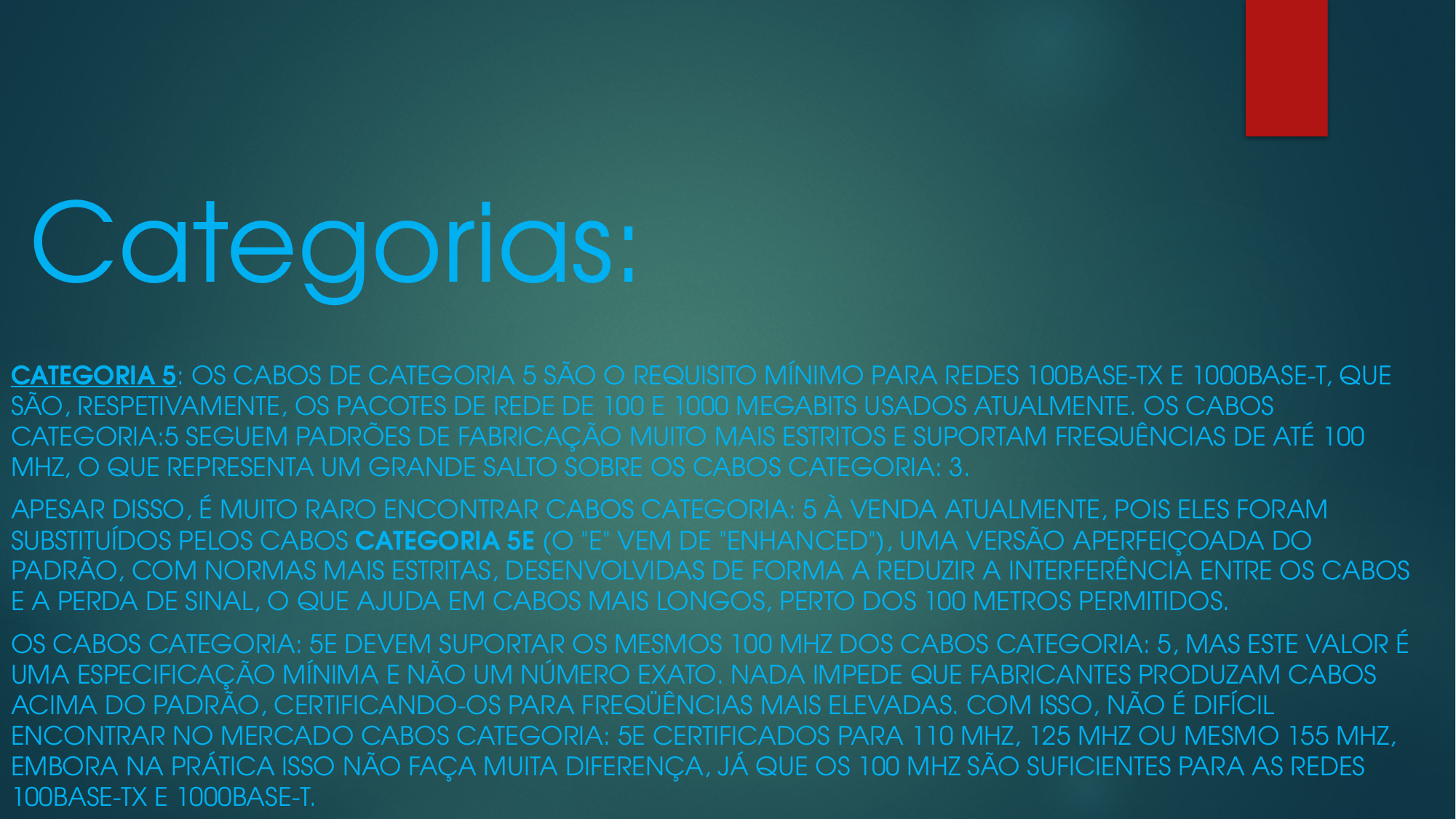

# Categorias:
Categoria 5: Os cabos de categoria 5 são o requisito mínimo para redes 100BASE-TX e 1000BASE-T, que são, respetivamente, os pacotes de rede de 100 e 1000 megabits usados atualmente. Os cabos categoria:5 seguem padrões de fabricação muito mais estritos e suportam frequências de até 100 MHz, o que representa um grande salto sobre os cabos categoria: 3.
Apesar disso, é muito raro encontrar cabos categoria: 5 à venda atualmente, pois eles foram substituídos pelos cabos categoria 5e (o "e" vem de "enhanced"), uma versão aperfeiçoada do padrão, com normas mais estritas, desenvolvidas de forma a reduzir a interferência entre os cabos e a perda de sinal, o que ajuda em cabos mais longos, perto dos 100 metros permitidos.
Os cabos categoria: 5e devem suportar os mesmos 100 MHz dos cabos categoria: 5, mas este valor é uma especificação mínima e não um número exato. Nada impede que fabricantes produzam cabos acima do padrão, certificando-os para freqüências mais elevadas. Com isso, não é difícil encontrar no mercado cabos categoria: 5e certificados para 110 MHz, 125 MHz ou mesmo 155 MHz, embora na prática isso não faça muita diferença, já que os 100 MHz são suficientes para as redes 100BASE-TX e 1000BASE-T.